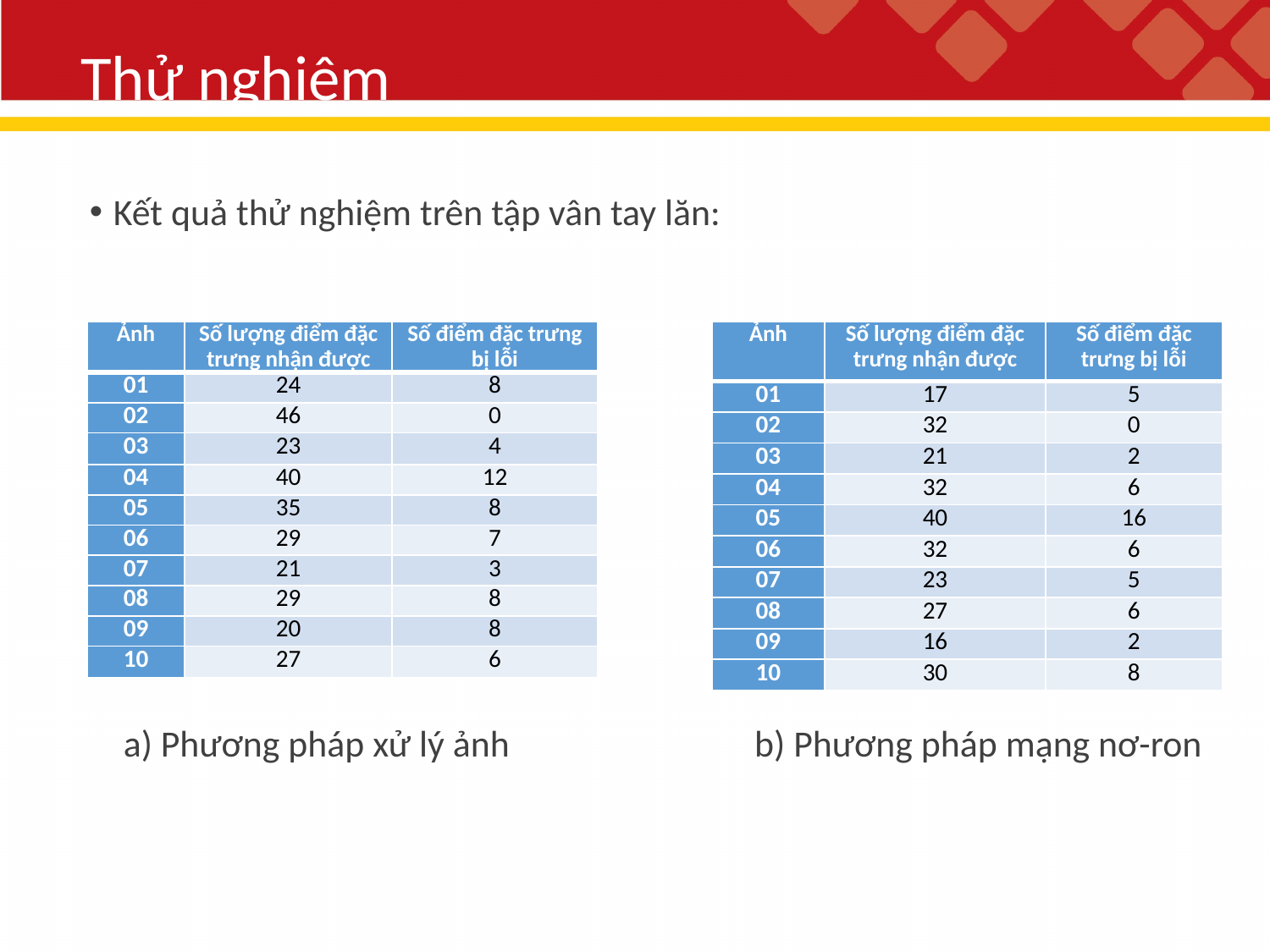

# Thử nghiệm
Kết quả thử nghiệm trên tập vân tay lăn:

    a) Phương pháp xử lý ảnh                             b) Phương pháp mạng nơ-ron
| Ảnh | Số lượng điểm đặc trưng nhận được | Số điểm đặc trưng bị lỗi |
| --- | --- | --- |
| 01 | 17 | 5 |
| 02 | 32 | 0 |
| 03 | 21 | 2 |
| 04 | 32 | 6 |
| 05 | 40 | 16 |
| 06 | 32 | 6 |
| 07 | 23 | 5 |
| 08 | 27 | 6 |
| 09 | 16 | 2 |
| 10 | 30 | 8 |
| Ảnh | Số lượng điểm đặc trưng nhận được | Số điểm đặc trưng bị lỗi |
| --- | --- | --- |
| 01 | 24 | 8 |
| 02 | 46 | 0 |
| 03 | 23 | 4 |
| 04 | 40 | 12 |
| 05 | 35 | 8 |
| 06 | 29 | 7 |
| 07 | 21 | 3 |
| 08 | 29 | 8 |
| 09 | 20 | 8 |
| 10 | 27 | 6 |